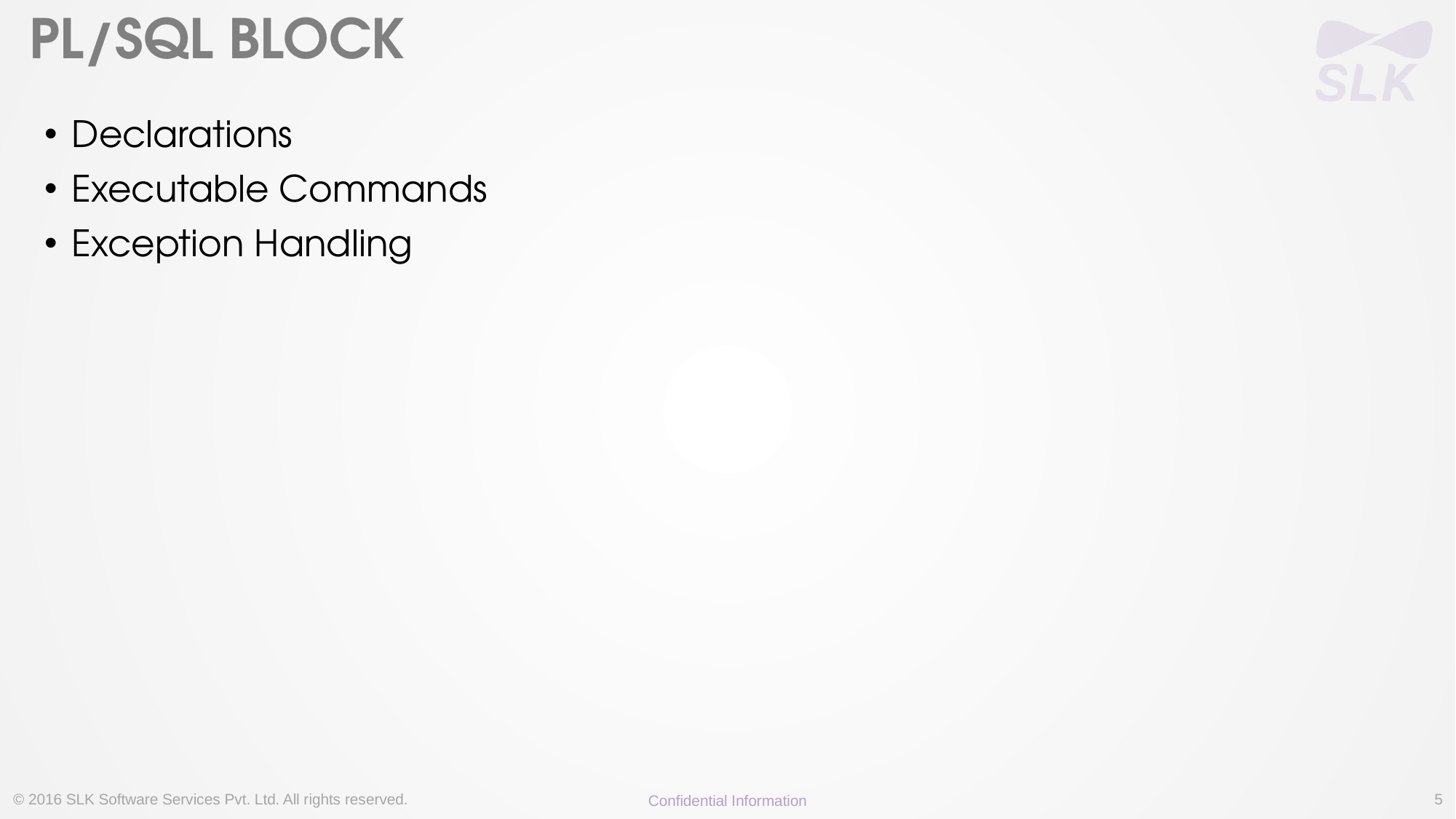

# PL/SQL BLOCK
Declarations
Executable Commands
Exception Handling